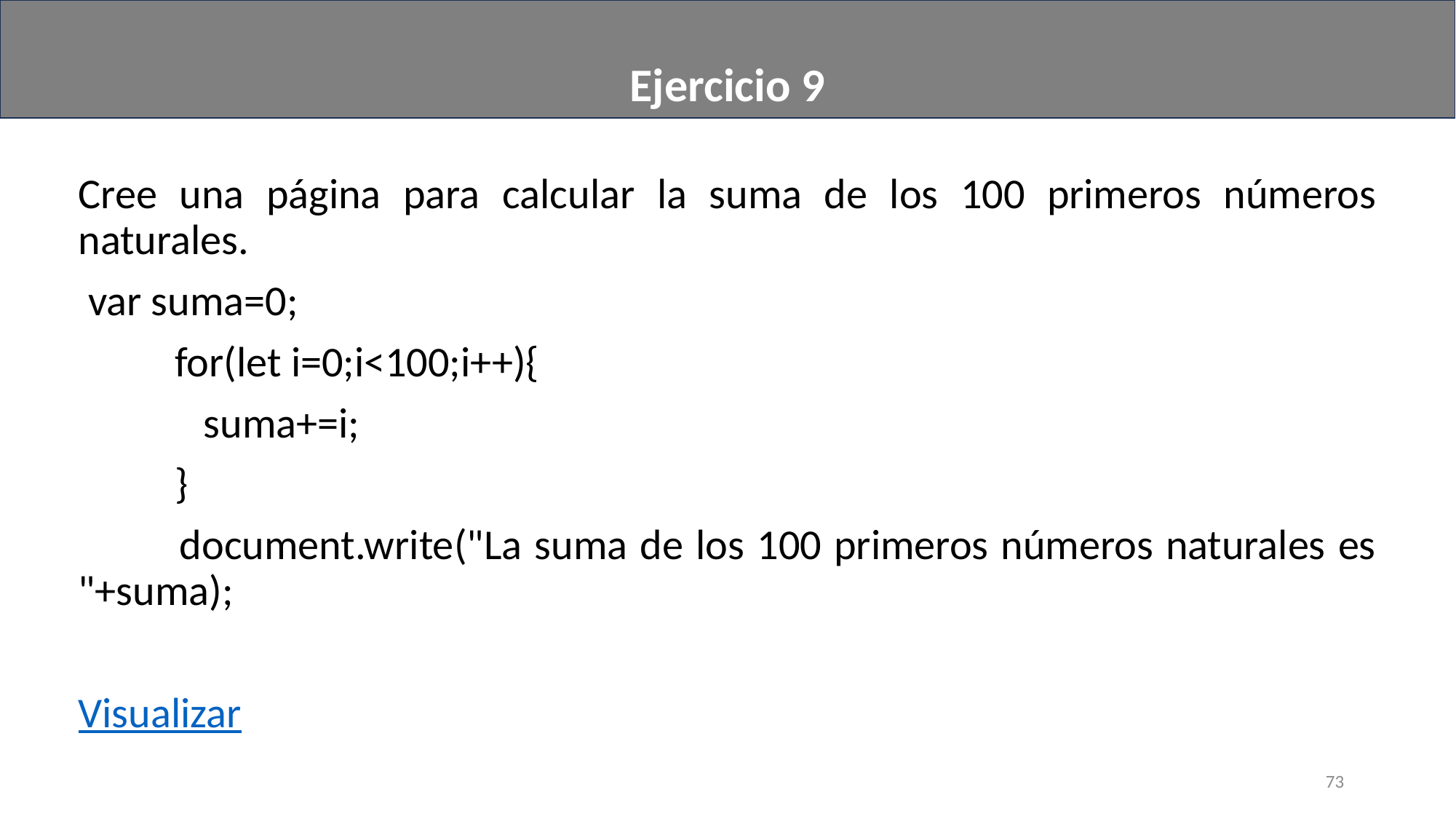

Ejercicio 9

Cree una página para calcular la suma de los 100 primeros números naturales.
 var suma=0;
          for(let i=0;i<100;i++){
             suma+=i;
          }
        document.write("La suma de los 100 primeros números naturales es "+suma);

Visualizar
73